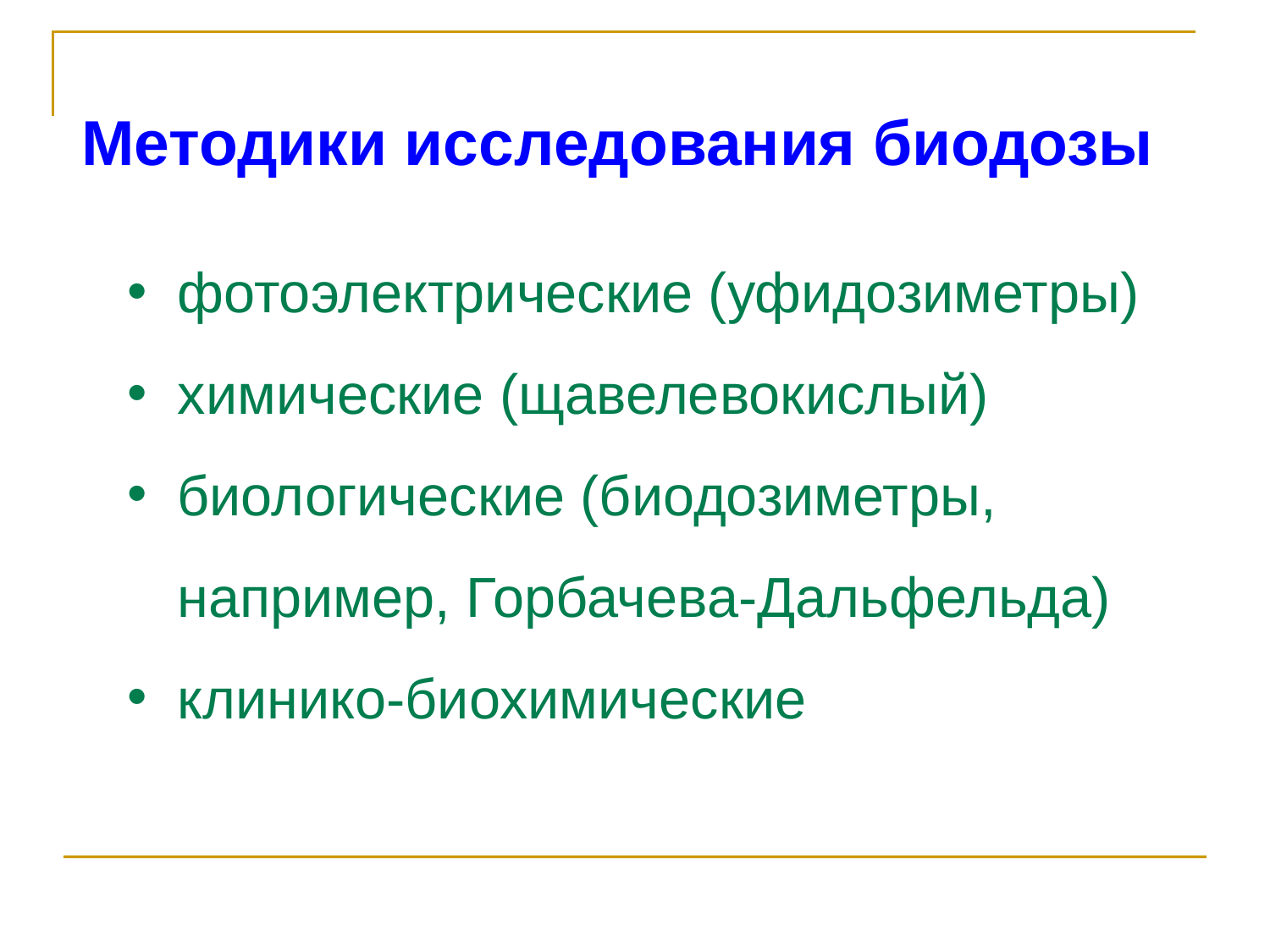

Методики исследования биодозы
фотоэлектрические (уфидозиметры)
химические (щавелевокислый)
биологические (биодозиметры, например, Горбачева-Дальфельда)
клинико-биохимические